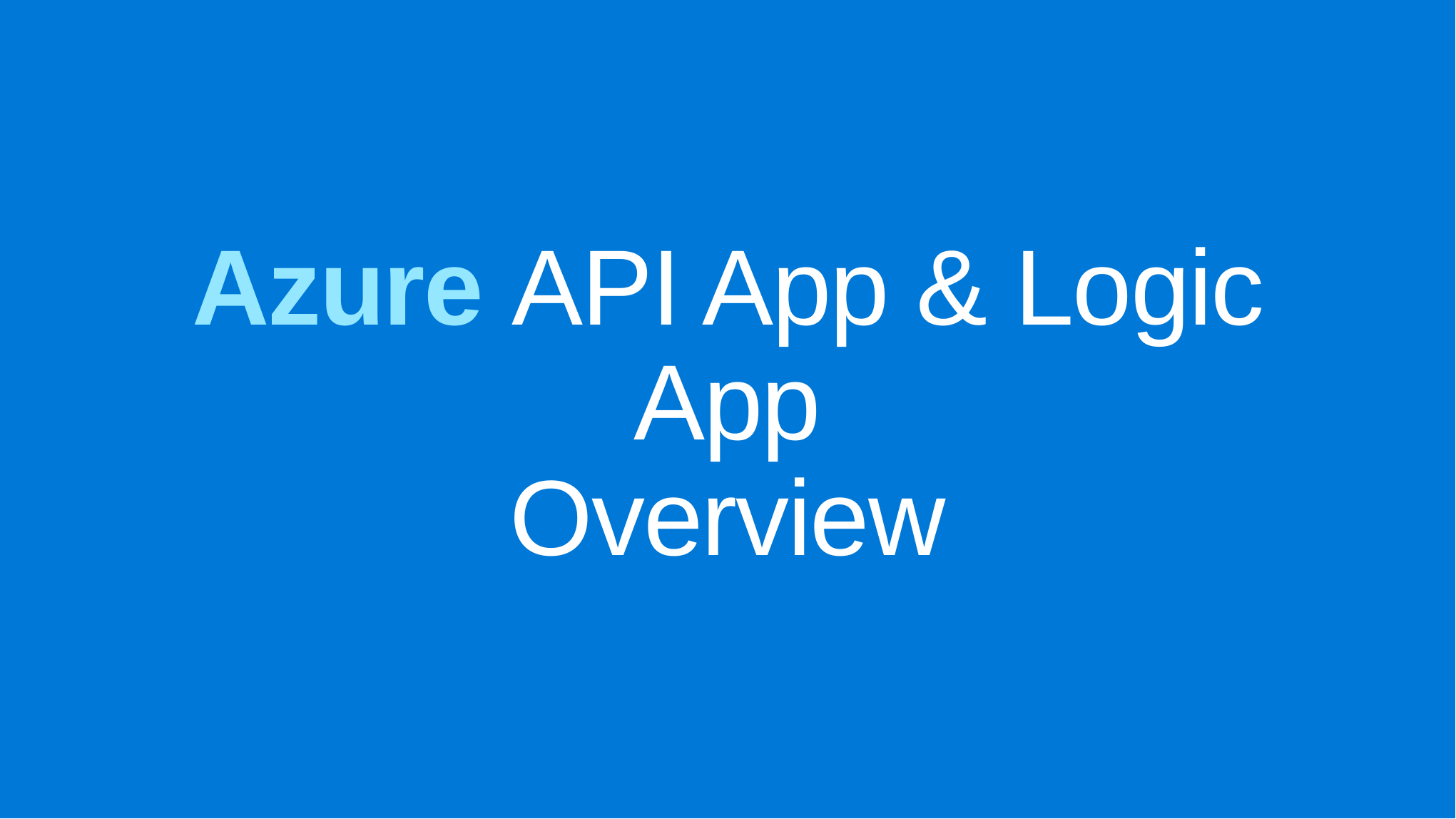

Azure API App & Logic App
Overview